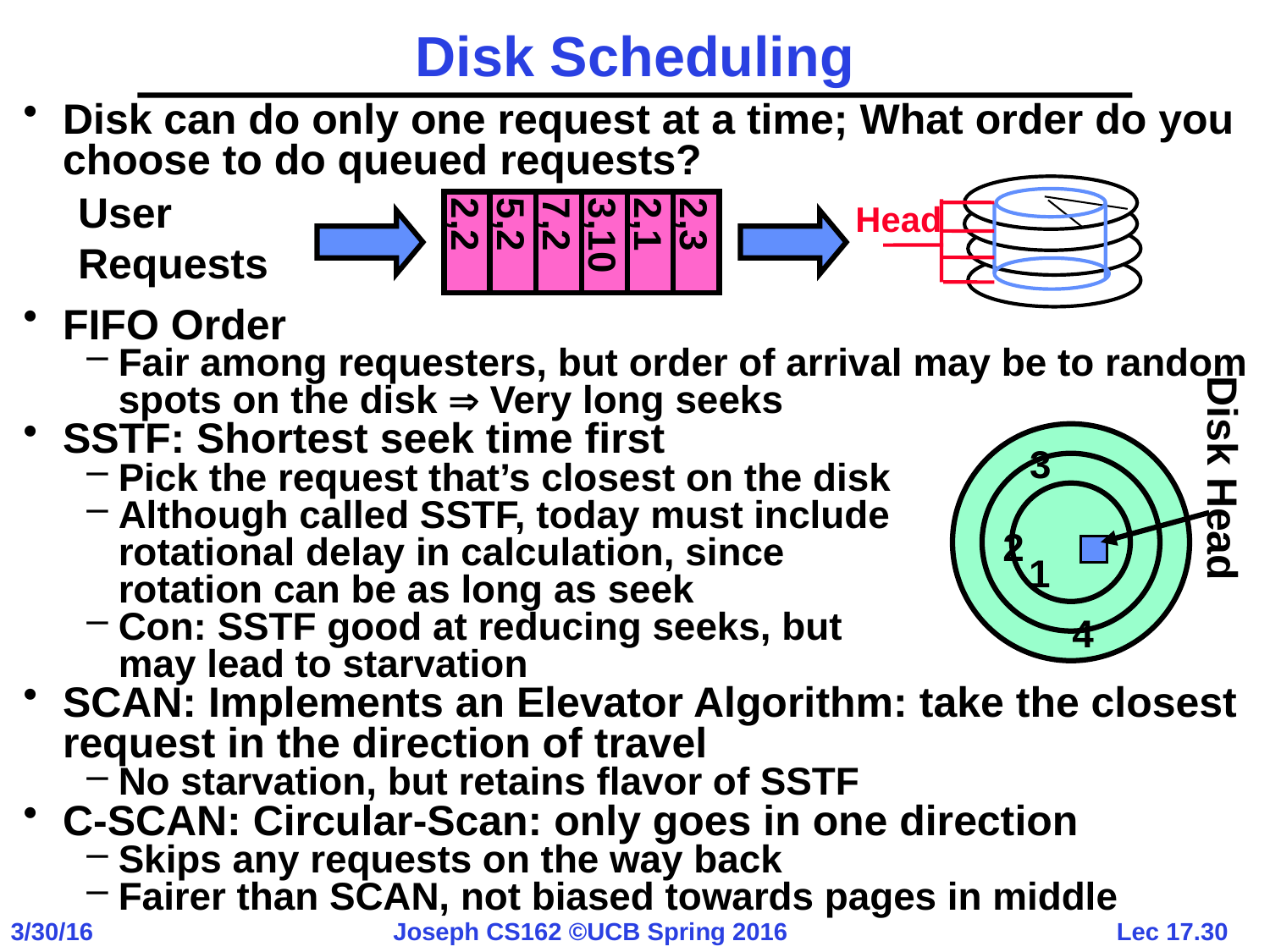

# Disk Scheduling
Disk can do only one request at a time; What order do you choose to do queued requests?

FIFO Order
Fair among requesters, but order of arrival may be to random spots on the disk ⇒ Very long seeks
SSTF: Shortest seek time first
Pick the request that’s closest on the disk
Although called SSTF, today must include
rotational delay in calculation, since
rotation can be as long as seek
Con: SSTF good at reducing seeks, but
may lead to starvation
SCAN: Implements an Elevator Algorithm: take the closest request in the direction of travel
No starvation, but retains flavor of SSTF
C-SCAN: Circular-Scan: only goes in one direction
Skips any requests on the way back
Fairer than SCAN, not biased towards pages in middle

User
Requests

2,2
5,2
7,2
3,10
2,1
2,3

Head

3
Disk Head

2

1
4